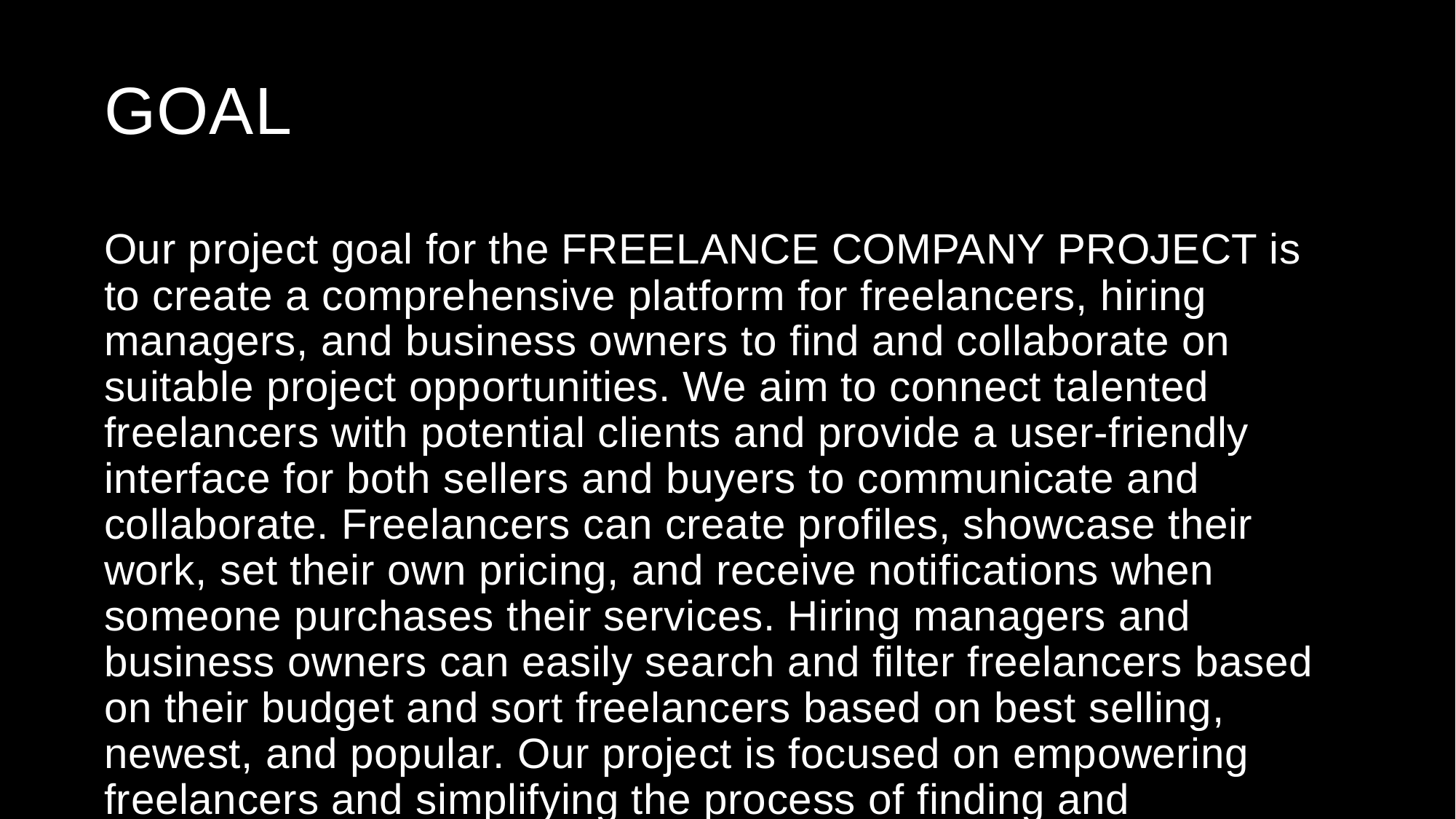

# GOAL
Our project goal for the FREELANCE COMPANY PROJECT is to create a comprehensive platform for freelancers, hiring managers, and business owners to find and collaborate on suitable project opportunities. We aim to connect talented freelancers with potential clients and provide a user-friendly interface for both sellers and buyers to communicate and collaborate. Freelancers can create profiles, showcase their work, set their own pricing, and receive notifications when someone purchases their services. Hiring managers and business owners can easily search and filter freelancers based on their budget and sort freelancers based on best selling, newest, and popular. Our project is focused on empowering freelancers and simplifying the process of finding and completing projects for both freelancers and buyers.